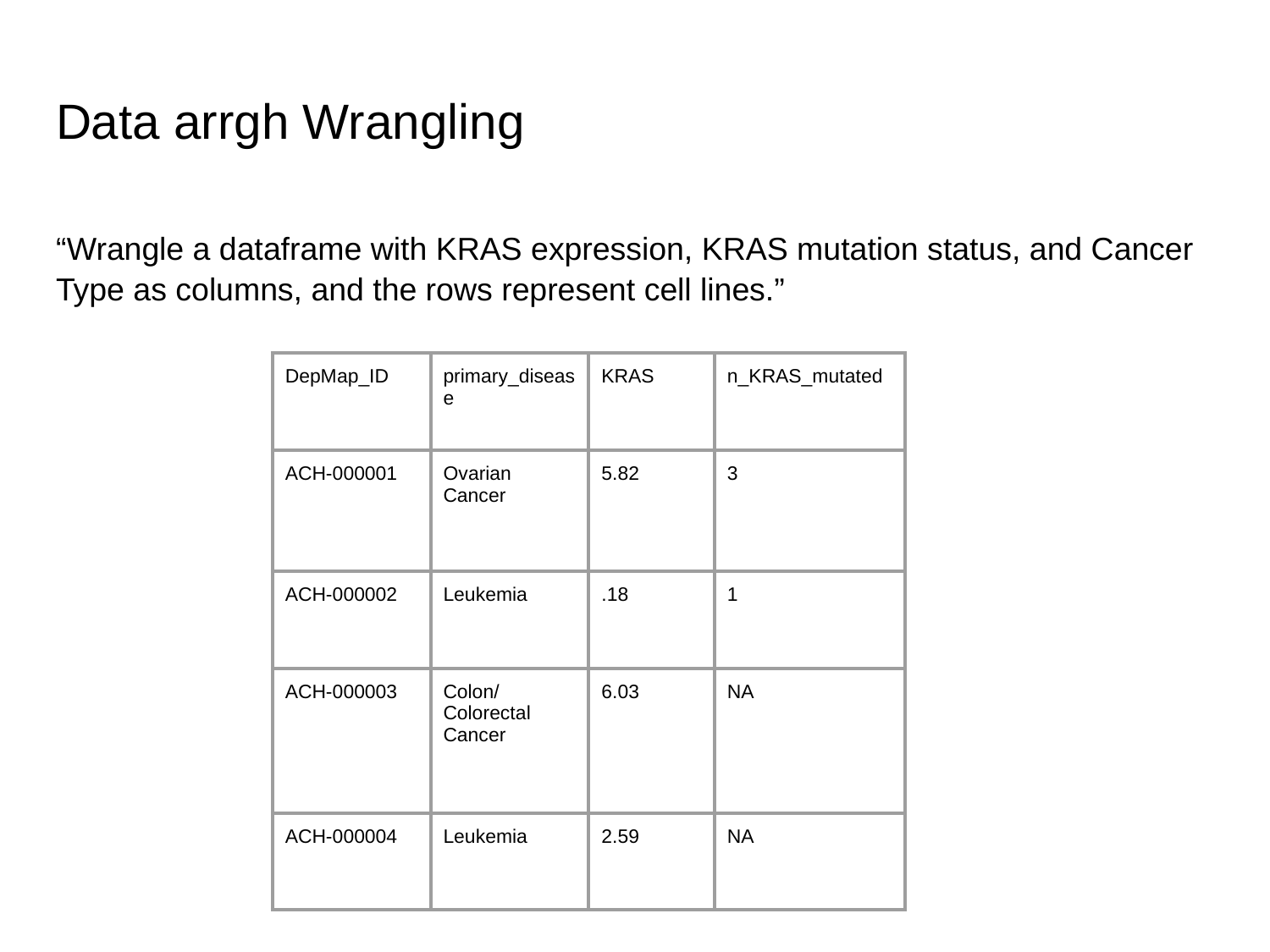

# Data arrgh Wrangling
“Wrangle a dataframe with KRAS expression, KRAS mutation status, and Cancer Type as columns, and the rows represent cell lines.”
| DepMap\_ID | primary\_disease | KRAS | n\_KRAS\_mutated |
| --- | --- | --- | --- |
| ACH-000001 | Ovarian Cancer | 5.82 | 3 |
| ACH-000002 | Leukemia | .18 | 1 |
| ACH-000003 | Colon/Colorectal Cancer | 6.03 | NA |
| ACH-000004 | Leukemia | 2.59 | NA |